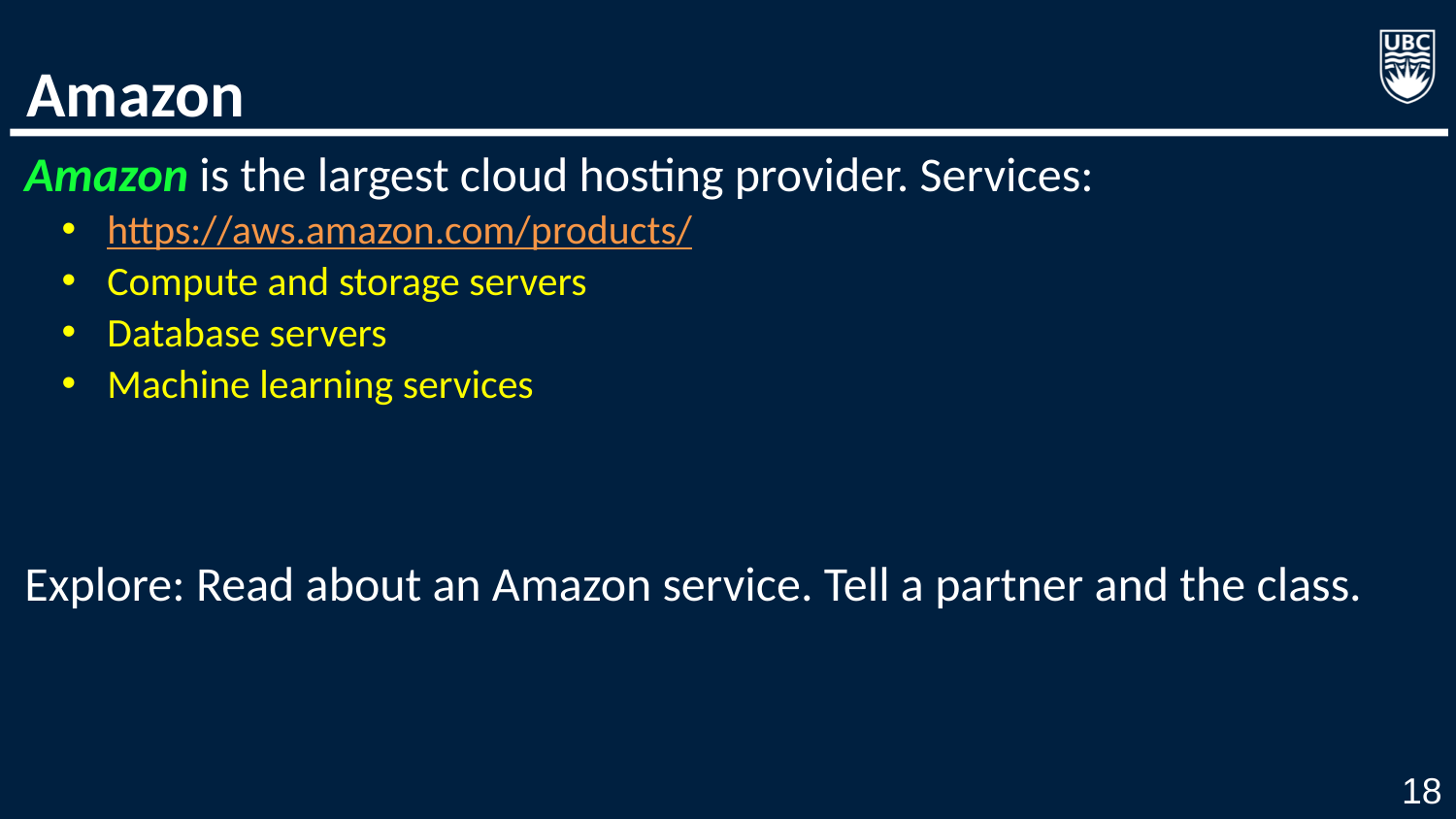

# Amazon
Amazon is the largest cloud hosting provider. Services:
https://aws.amazon.com/products/
Compute and storage servers
Database servers
Machine learning services

Explore: Read about an Amazon service. Tell a partner and the class.